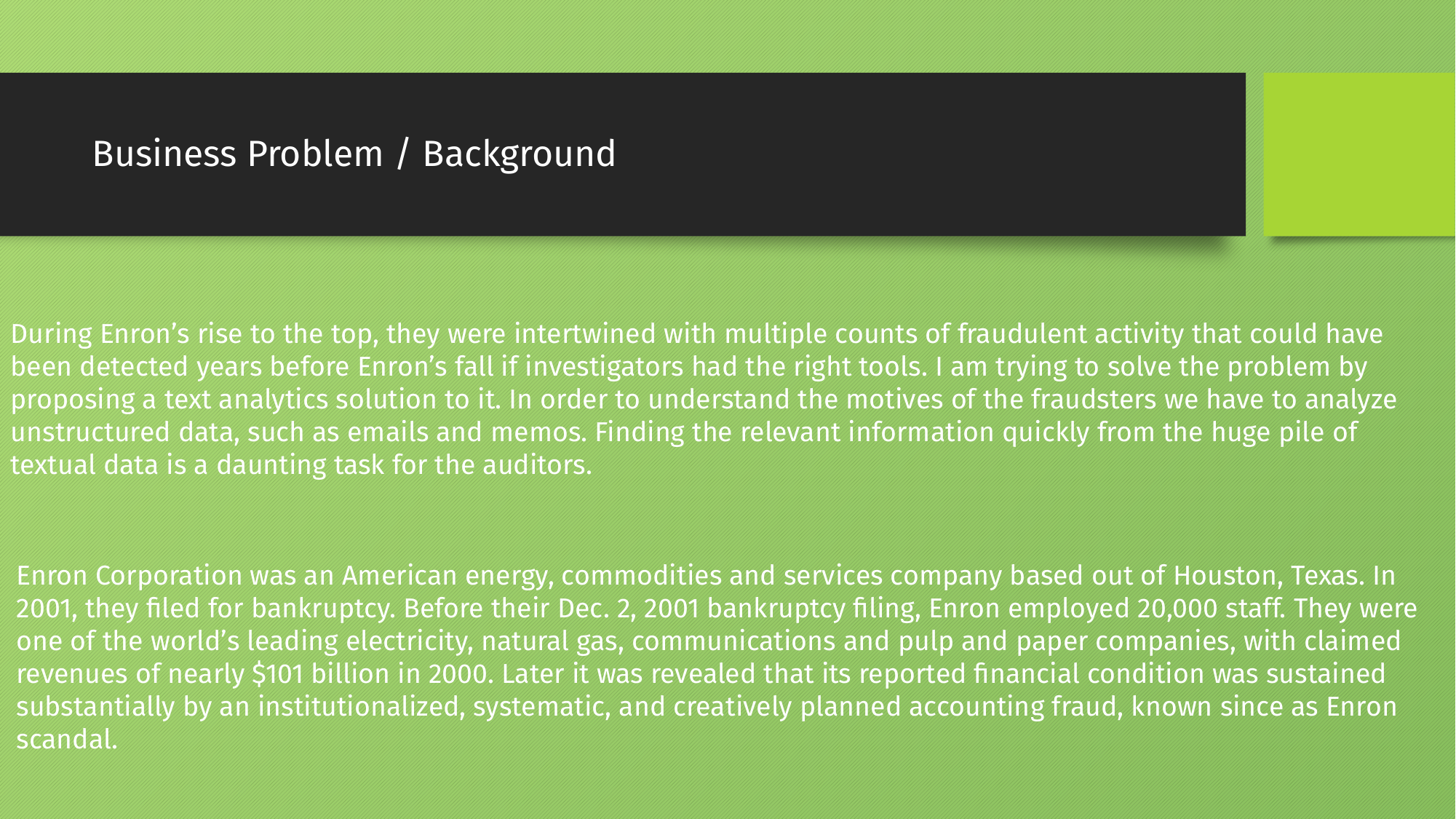

# Business Problem / Background
During Enron’s rise to the top, they were intertwined with multiple counts of fraudulent activity that could have been detected years before Enron’s fall if investigators had the right tools. I am trying to solve the problem by proposing a text analytics solution to it. In order to understand the motives of the fraudsters we have to analyze unstructured data, such as emails and memos. Finding the relevant information quickly from the huge pile of textual data is a daunting task for the auditors.
Enron Corporation was an American energy, commodities and services company based out of Houston, Texas. In 2001, they filed for bankruptcy. Before their Dec. 2, 2001 bankruptcy filing, Enron employed 20,000 staff. They were one of the world’s leading electricity, natural gas, communications and pulp and paper companies, with claimed revenues of nearly $101 billion in 2000. Later it was revealed that its reported financial condition was sustained substantially by an institutionalized, systematic, and creatively planned accounting fraud, known since as Enron scandal.